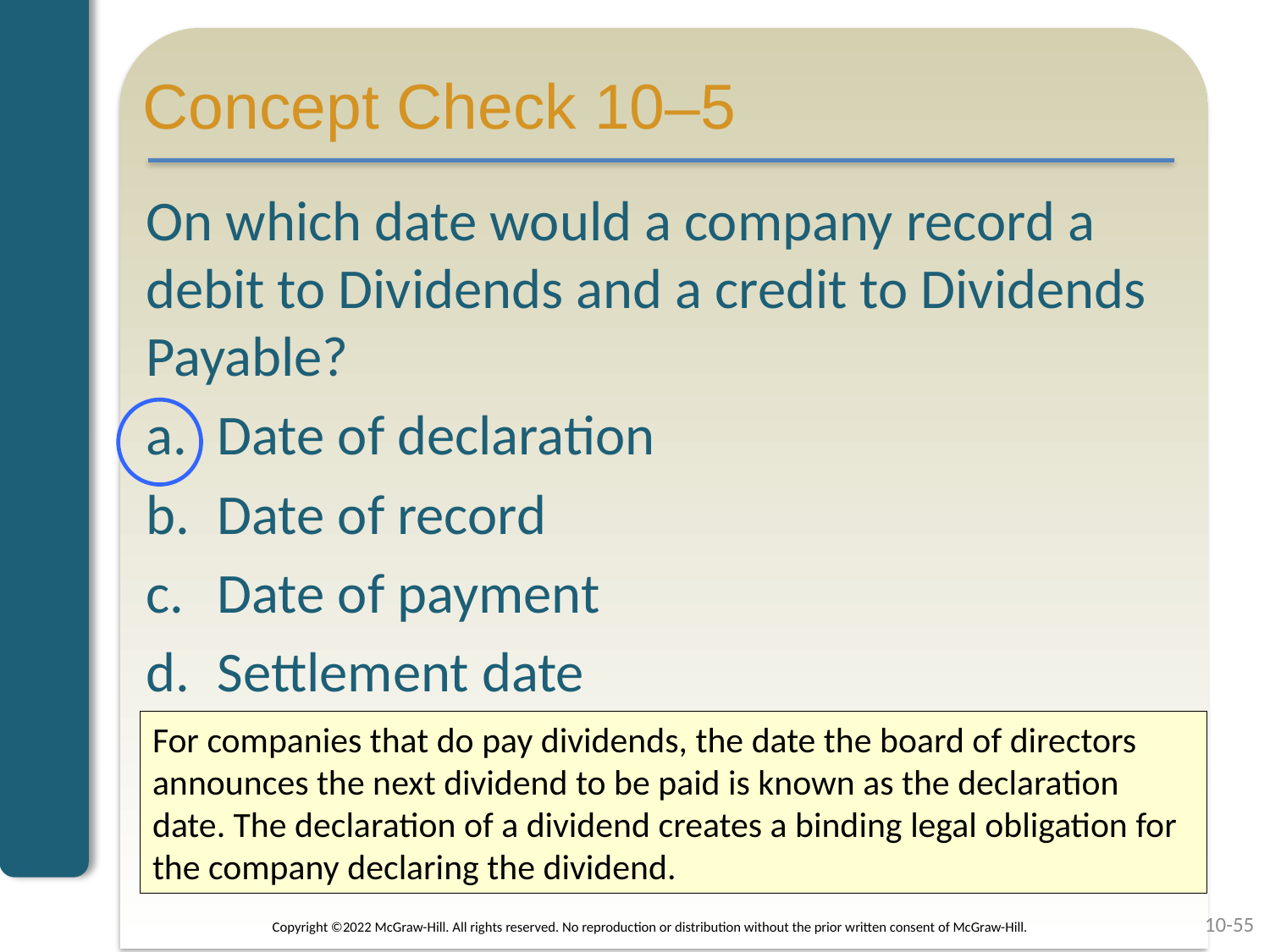

# Concept Check 10–5
On which date would a company record a debit to Dividends and a credit to Dividends Payable?
Date of declaration
Date of record
Date of payment
Settlement date

For companies that do pay dividends, the date the board of directors announces the next dividend to be paid is known as the declaration date. The declaration of a dividend creates a binding legal obligation for the company declaring the dividend.
10-55
Copyright ©2022 McGraw-Hill. All rights reserved. No reproduction or distribution without the prior written consent of McGraw-Hill.